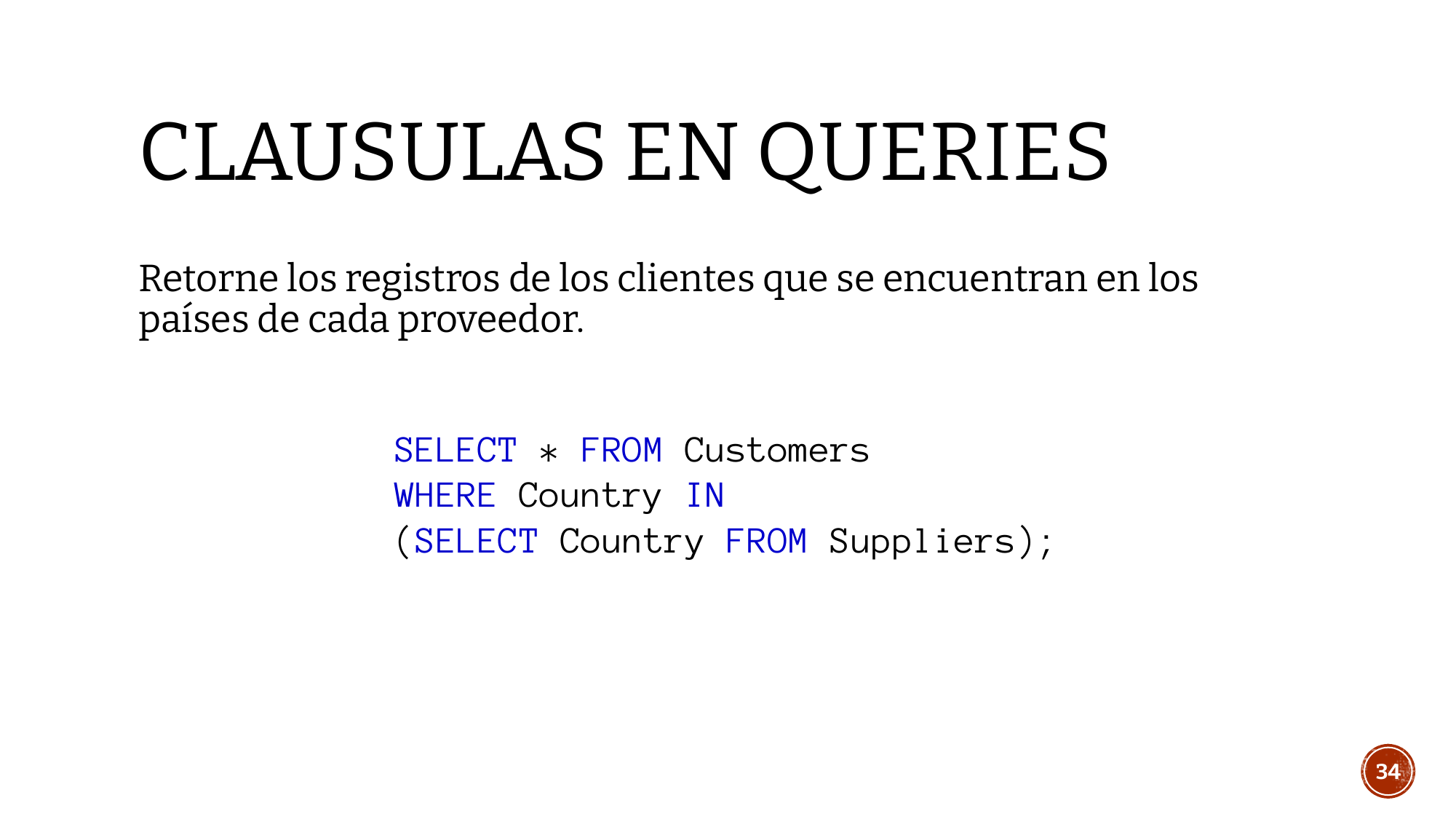

# Clausulas en queries
Retorne los registros de los clientes que se encuentran en los países de cada proveedor.

SELECT * FROM Customers
WHERE Country IN
(SELECT Country FROM Suppliers);
34